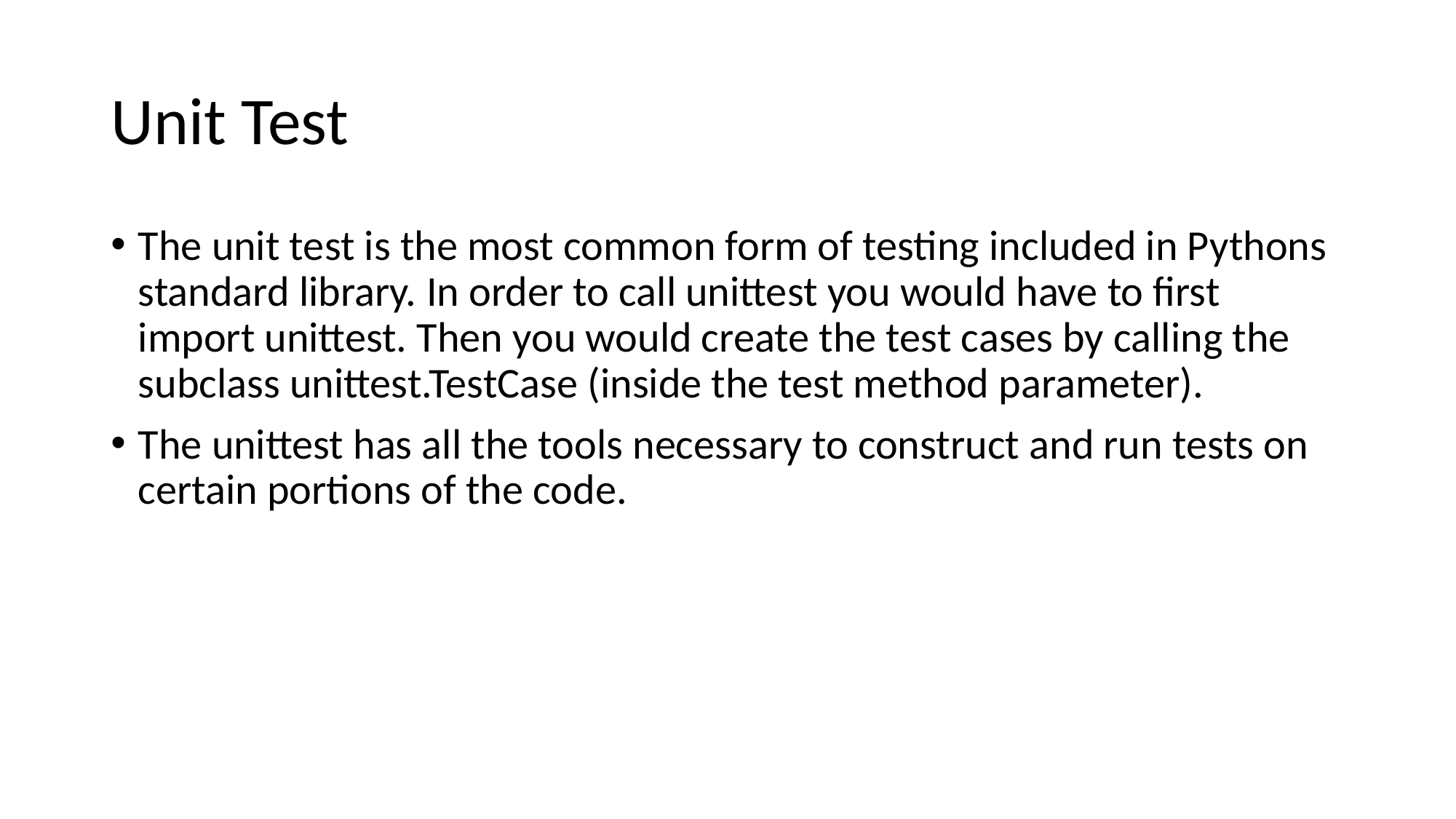

# Unit Test
The unit test is the most common form of testing included in Pythons standard library. In order to call unittest you would have to first import unittest. Then you would create the test cases by calling the subclass unittest.TestCase (inside the test method parameter).
The unittest has all the tools necessary to construct and run tests on certain portions of the code.